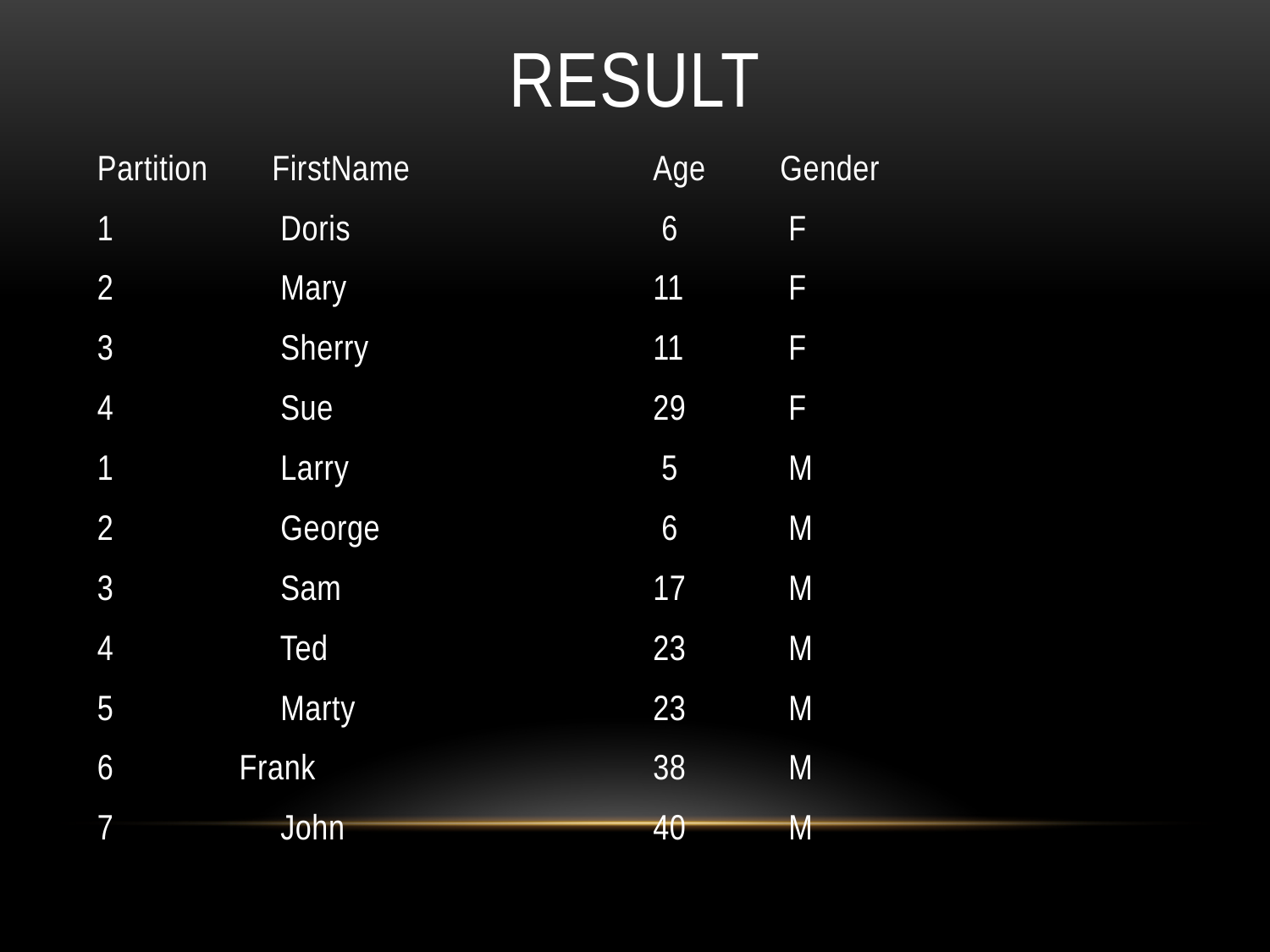

# RESULT
Partition	FirstName		Age 	Gender
1		 Doris 			 6 	 F
2		 Mary 			11	 F
3		 Sherry 			11 	 F
4		 Sue 			29 	 F
1 		 Larry 			 5 	 M
2		 George 			 6 	 M
3 		 Sam 		 	17 	 M
4		 Ted 			23 	 M
5 		 Marty 			23 	 M
6	           Frank 			38 	 M
7		 John 			40 	 M